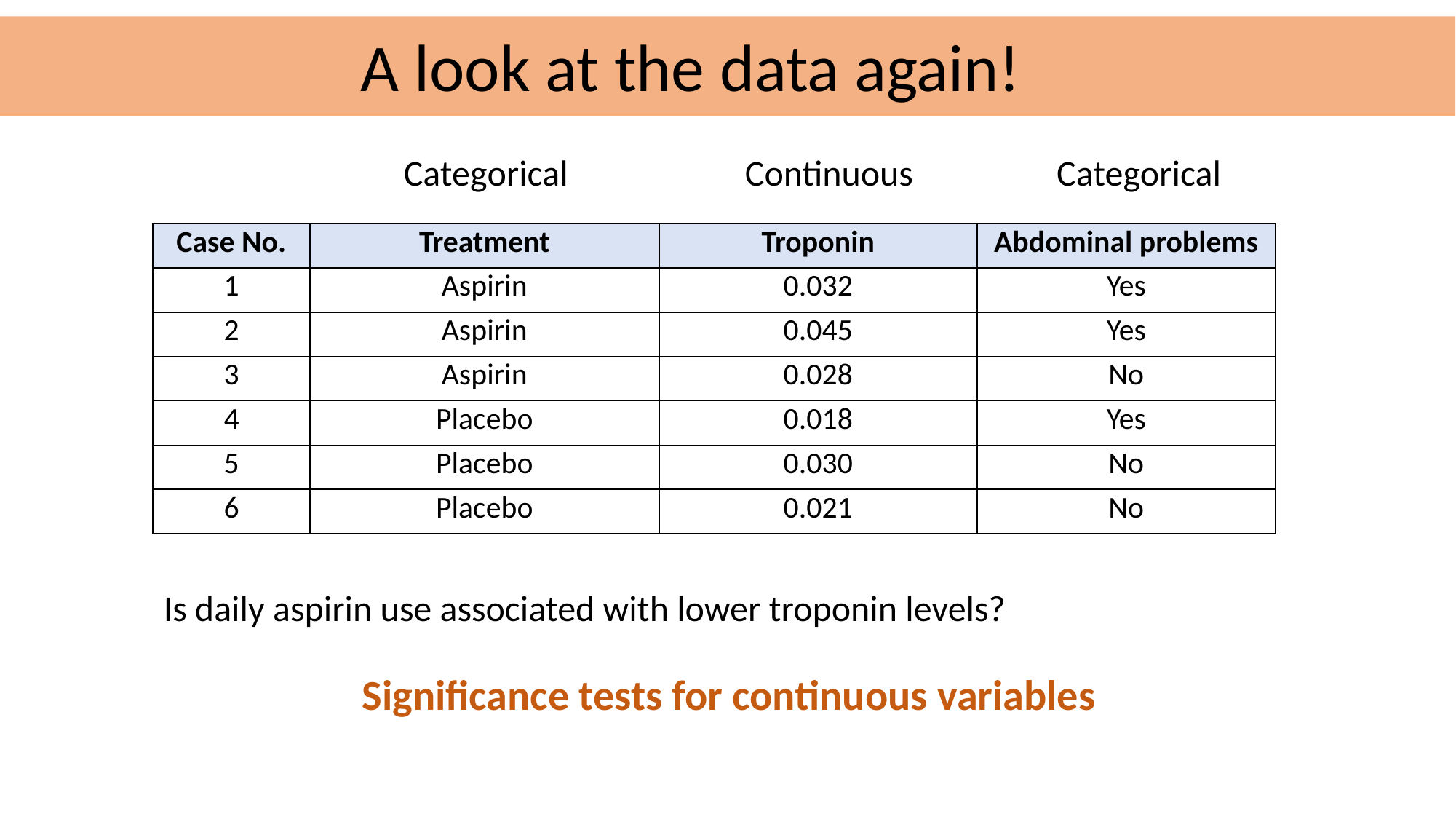

A look at the data again!
Categorical
Categorical
Continuous
| Case No. | Treatment | Troponin | Abdominal problems |
| --- | --- | --- | --- |
| 1 | Aspirin | 0.032 | Yes |
| 2 | Aspirin | 0.045 | Yes |
| 3 | Aspirin | 0.028 | No |
| 4 | Placebo | 0.018 | Yes |
| 5 | Placebo | 0.030 | No |
| 6 | Placebo | 0.021 | No |
Is daily aspirin use associated with lower troponin levels?
Significance tests for continuous variables